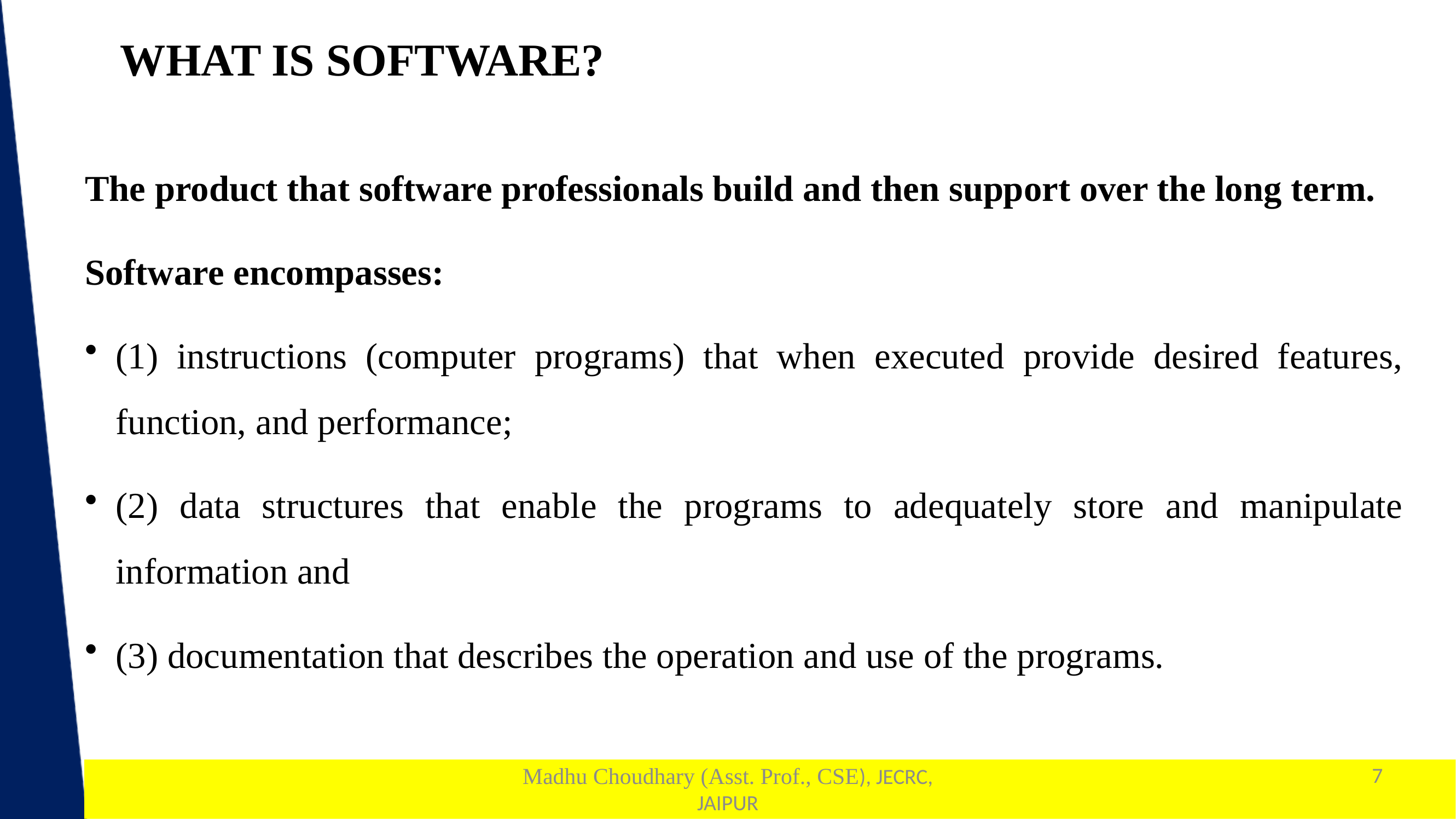

WHAT IS SOFTWARE?
The product that software professionals build and then support over the long term.
Software encompasses:
(1) instructions (computer programs) that when executed provide desired features, function, and performance;
(2) data structures that enable the programs to adequately store and manipulate information and
(3) documentation that describes the operation and use of the programs.

Madhu Choudhary (Asst. Prof., CSE), JECRC, JAIPUR
7
1